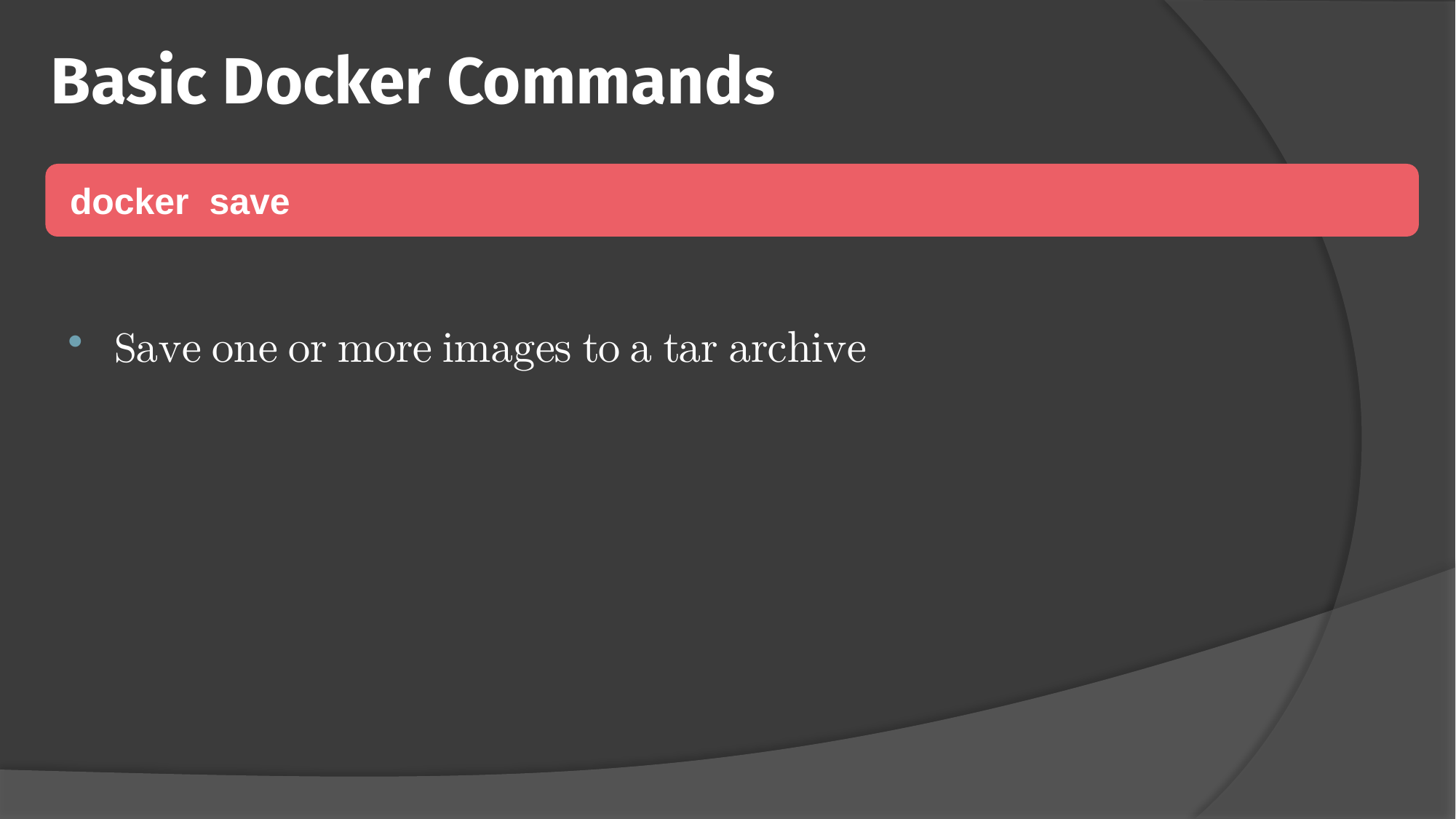

# Basic Docker Commands
 docker  save

Save one or more images to a tar archive